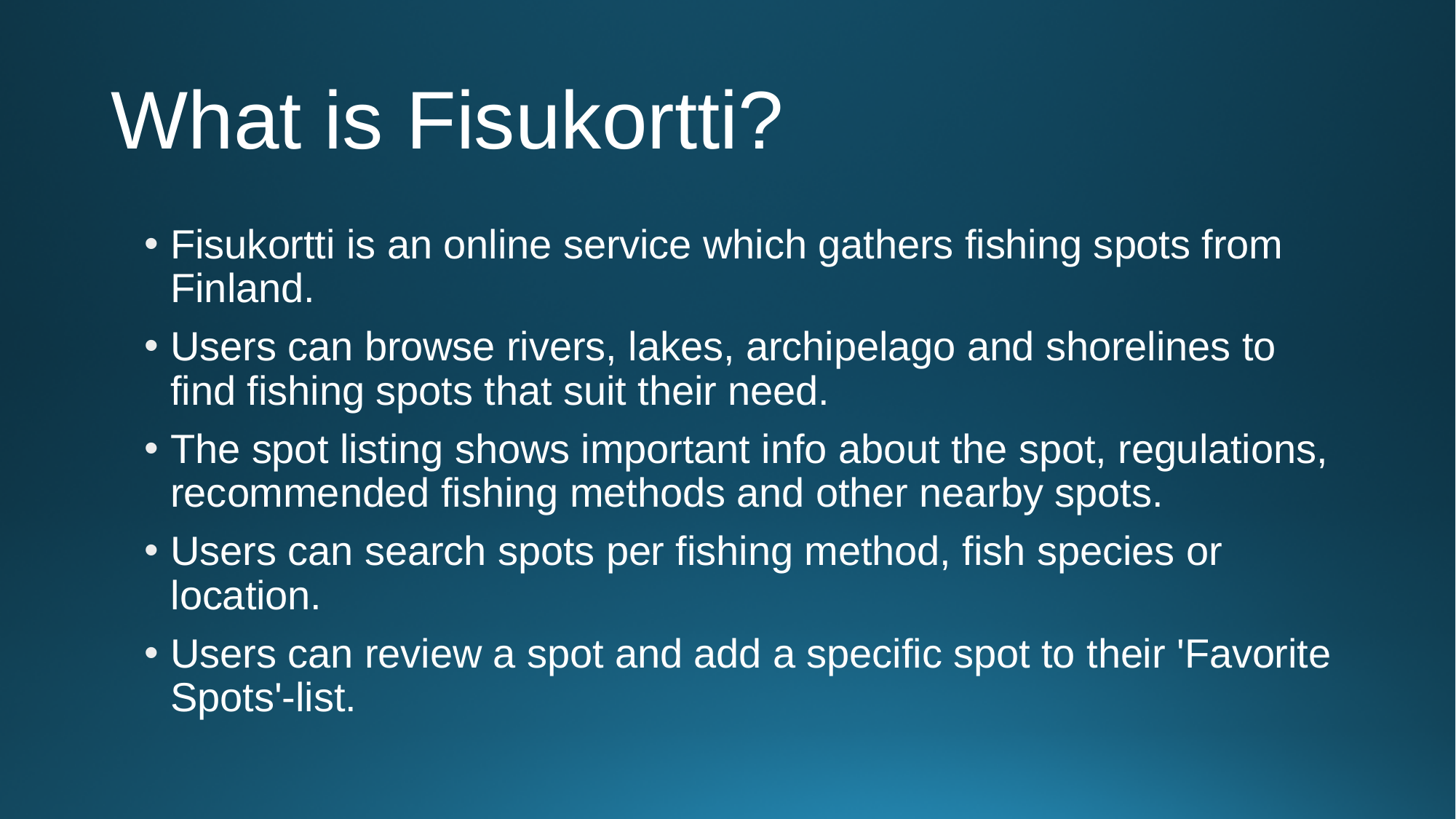

# What is Fisukortti?
Fisukortti is an online service which gathers fishing spots from Finland.
Users can browse rivers, lakes, archipelago and shorelines to find fishing spots that suit their need.
The spot listing shows important info about the spot, regulations, recommended fishing methods and other nearby spots.
Users can search spots per fishing method, fish species or location.
Users can review a spot and add a specific spot to their 'Favorite Spots'-list.